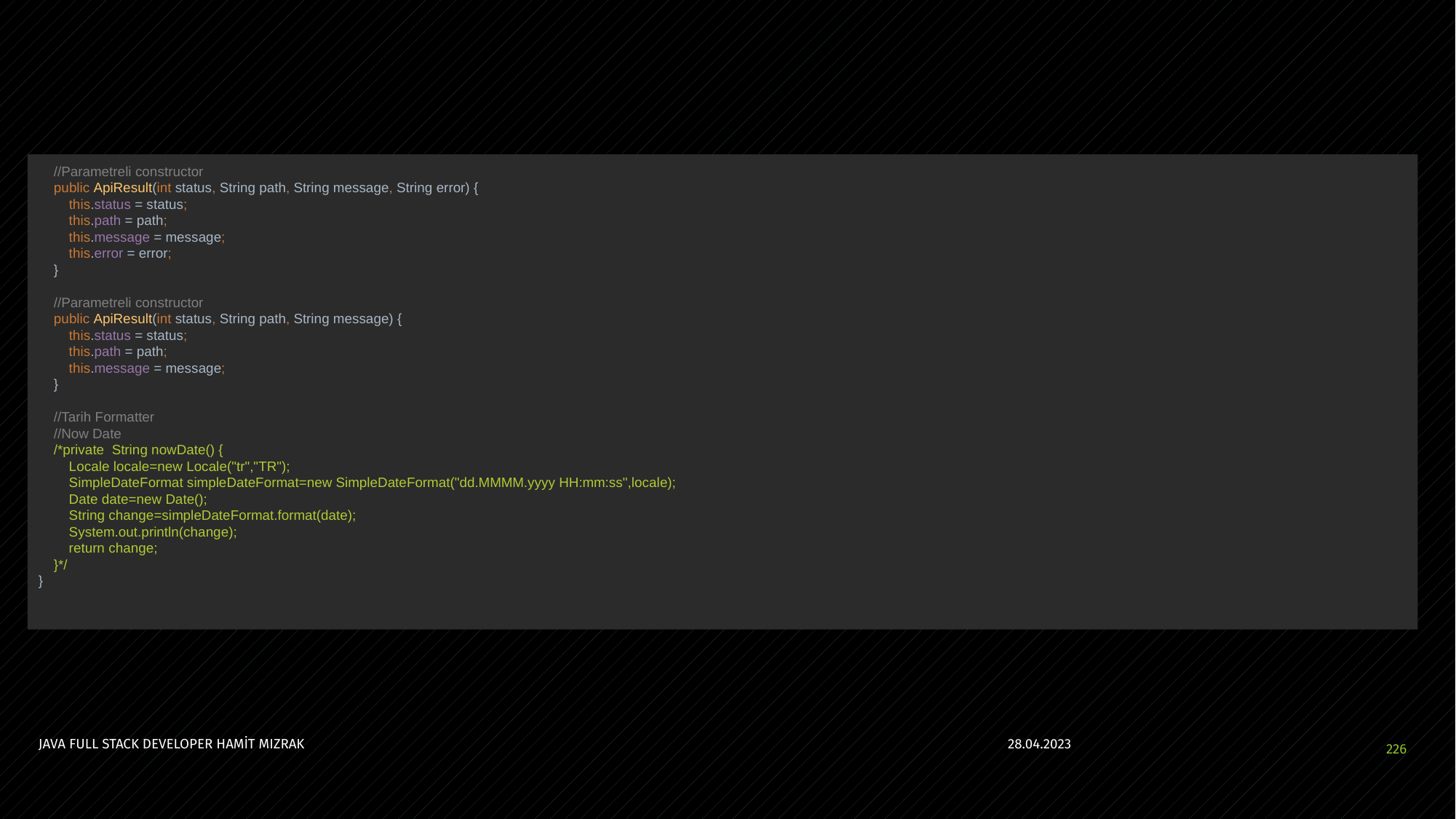

#
    //Parametreli constructor
    public ApiResult(int status, String path, String message, String error) {
        this.status = status;
        this.path = path;
        this.message = message;
        this.error = error;
    }
    //Parametreli constructor
    public ApiResult(int status, String path, String message) {
        this.status = status;
        this.path = path;
        this.message = message;
    }
    //Tarih Formatter
    //Now Date
    /*private  String nowDate() {
        Locale locale=new Locale("tr","TR");
        SimpleDateFormat simpleDateFormat=new SimpleDateFormat("dd.MMMM.yyyy HH:mm:ss",locale);
        Date date=new Date();
        String change=simpleDateFormat.format(date);
        System.out.println(change);
        return change;
    }*/
}
JAVA FULL STACK DEVELOPER HAMİT MIZRAK
28.04.2023
226